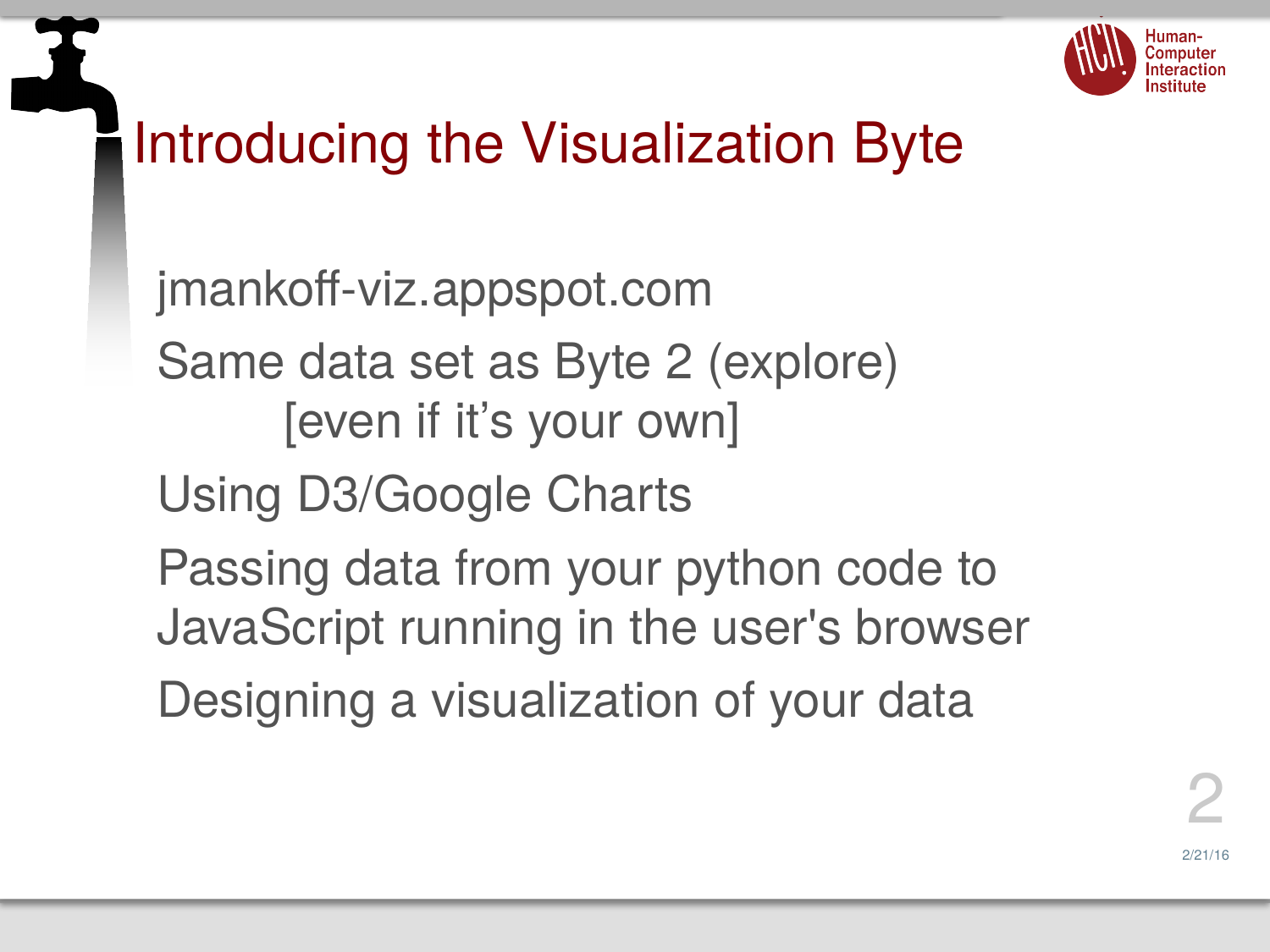

# Introducing the Visualization Byte
jmankoff-viz.appspot.com
Same data set as Byte 2 (explore)
	[even if it’s your own]
Using D3/Google Charts
Passing data from your python code to JavaScript running in the user's browser
Designing a visualization of your data

2
2/21/16